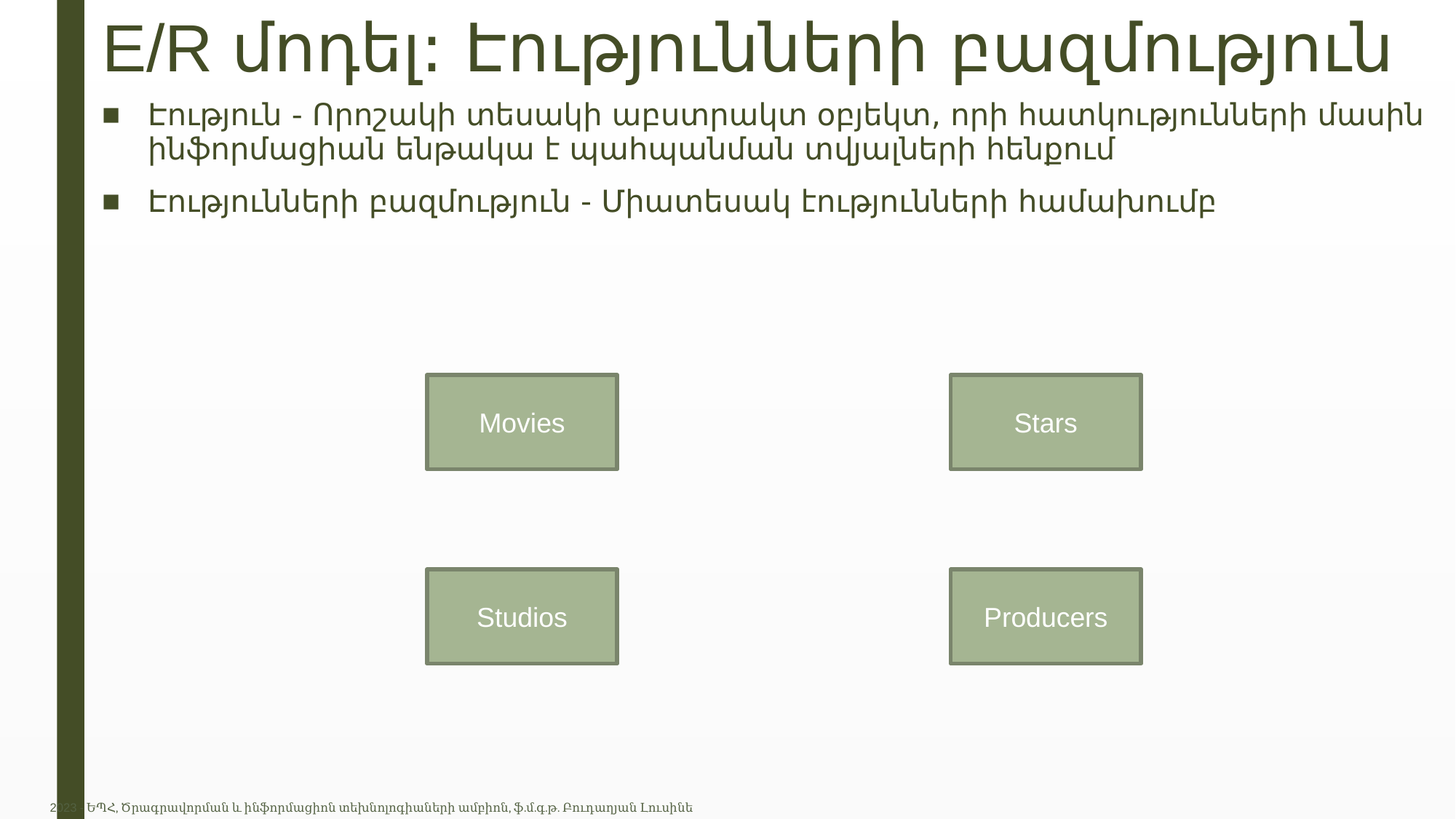

# E/R մոդել: Էությունների բազմություն
Էություն - Որոշակի տեսակի աբստրակտ օբյեկտ, որի հատկությունների մասին ինֆորմացիան ենթակա է պահպանման տվյալների հենքում
Էությունների բազմություն - Միատեսակ էությունների համախումբ

Movies
Stars
Studios
Producers
2023 - ԵՊՀ, Ծրագրավորման և ինֆորմացիոն տեխնոլոգիաների ամբիոն, ֆ.մ.գ.թ. Բուդաղյան Լուսինե